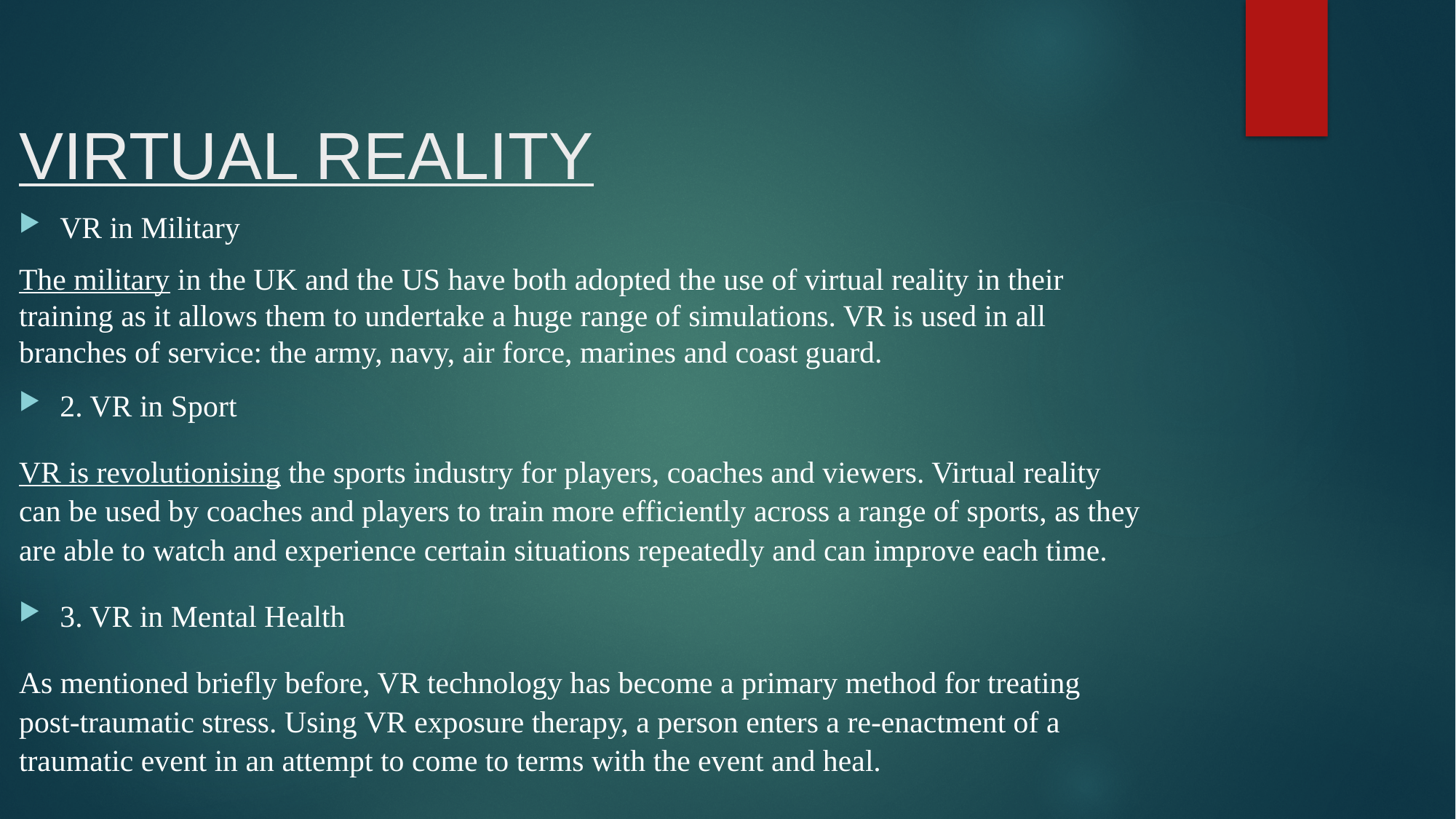

# VIRTUAL REALITY
VR in Military
The military in the UK and the US have both adopted the use of virtual reality in their training as it allows them to undertake a huge range of simulations. VR is used in all branches of service: the army, navy, air force, marines and coast guard.
2. VR in Sport
VR is revolutionising the sports industry for players, coaches and viewers. Virtual reality can be used by coaches and players to train more efficiently across a range of sports, as they are able to watch and experience certain situations repeatedly and can improve each time.
3. VR in Mental Health
As mentioned briefly before, VR technology has become a primary method for treating post-traumatic stress. Using VR exposure therapy, a person enters a re-enactment of a traumatic event in an attempt to come to terms with the event and heal.